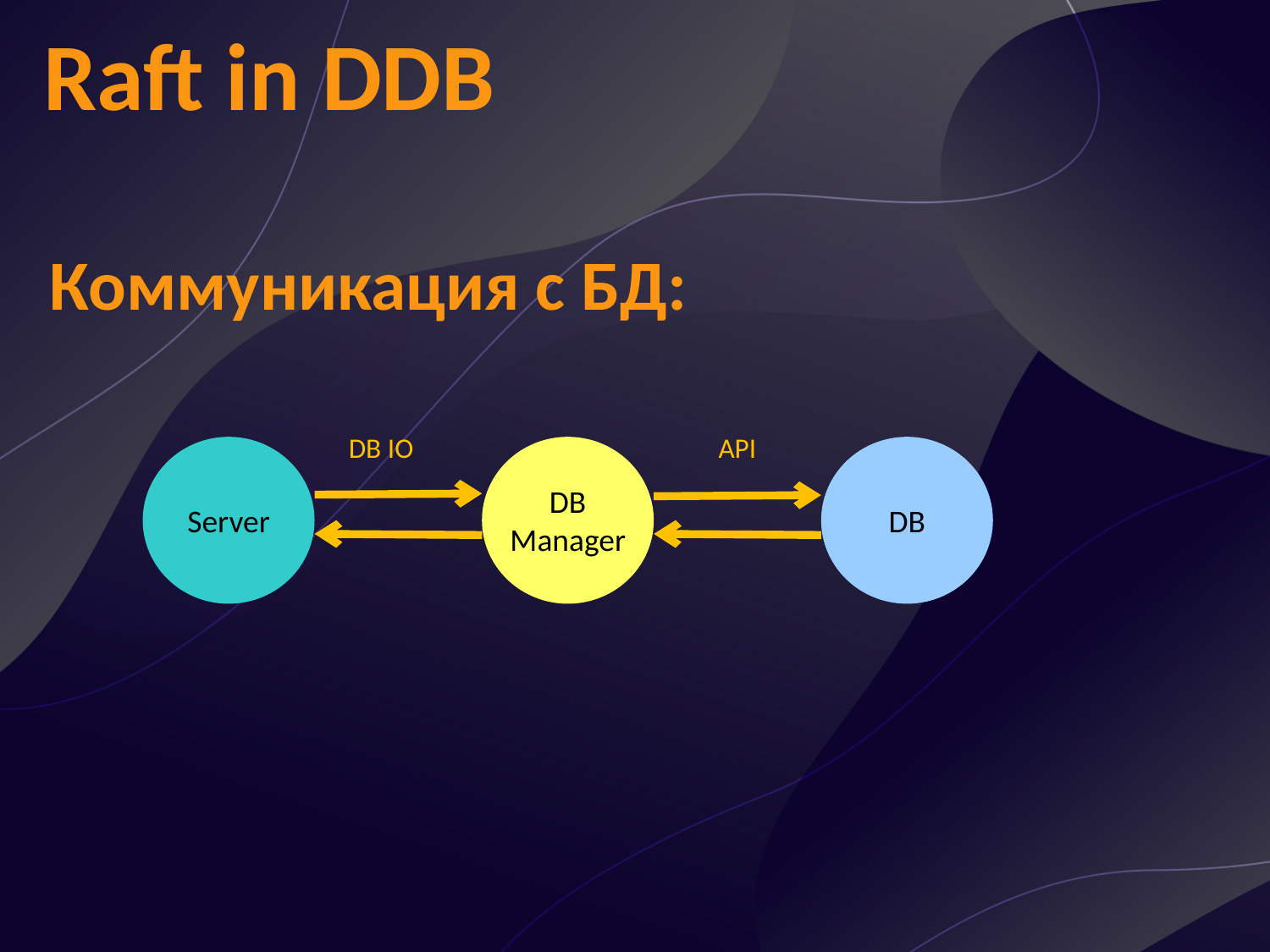

Raft in DDB

Коммуникация с БД:

DB IO
API

DB

DB
Manager
Server